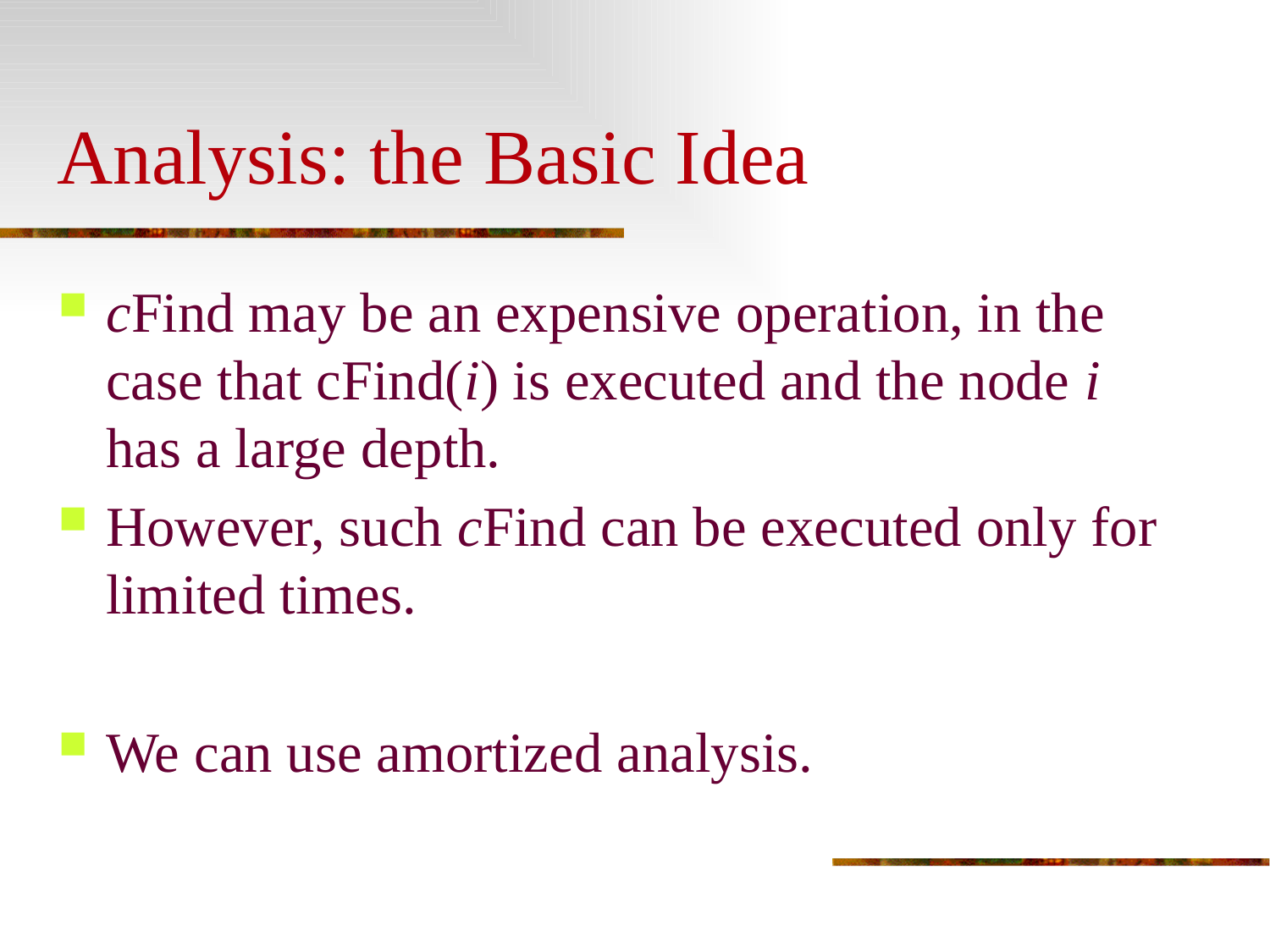

# Analysis: the Basic Idea
cFind may be an expensive operation, in the case that cFind(i) is executed and the node i has a large depth.
However, such cFind can be executed only for limited times.

We can use amortized analysis.